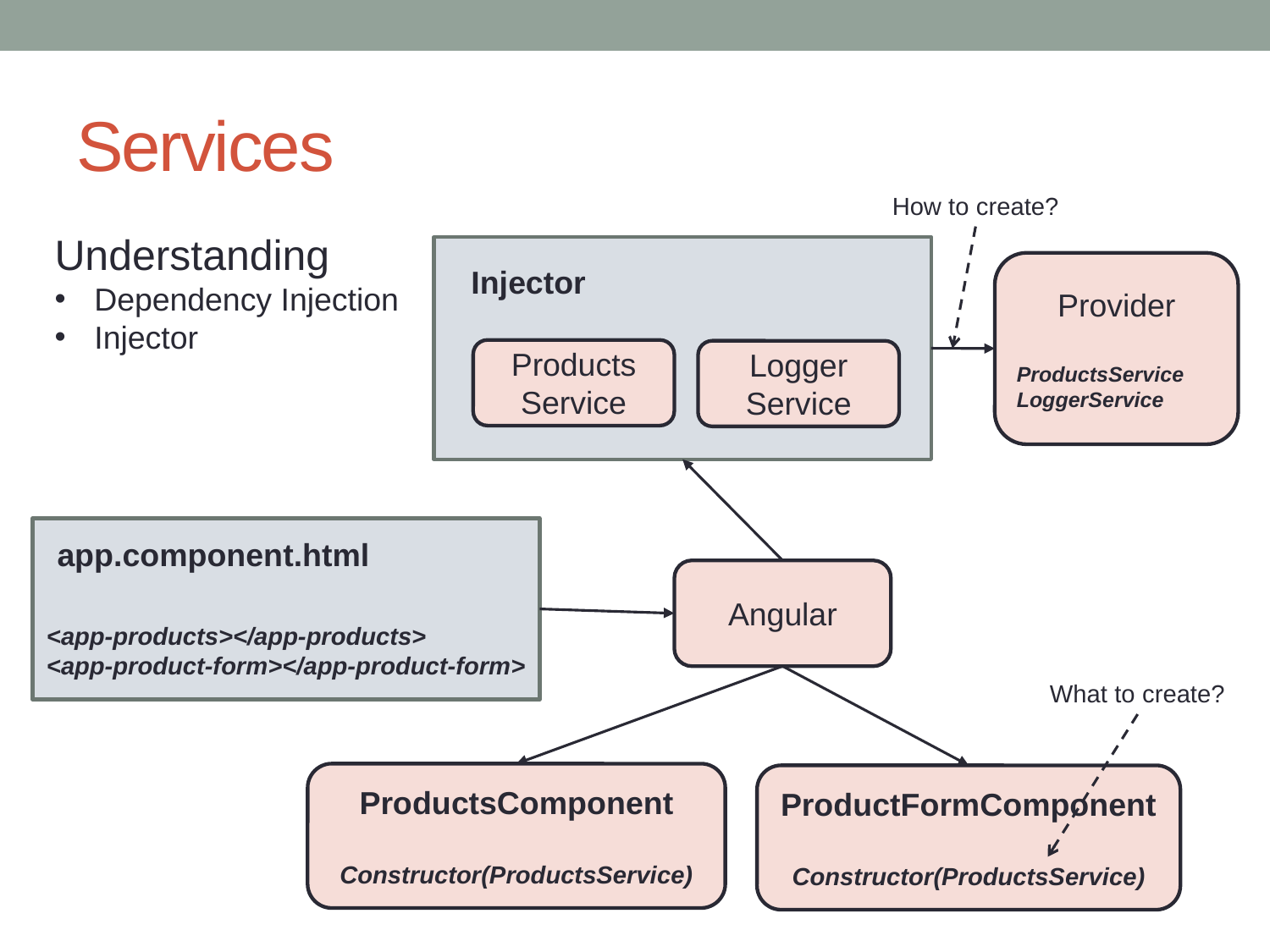

# Services
How to create?
Understanding
Dependency Injection
Injector

Provider

ProductsService
LoggerService
Injector
Products Service
Logger Service

app.component.html
Angular
<app-products></app-products>
<app-product-form></app-product-form>
What to create?
ProductsComponent

Constructor(ProductsService)
ProductFormComponent

Constructor(ProductsService)